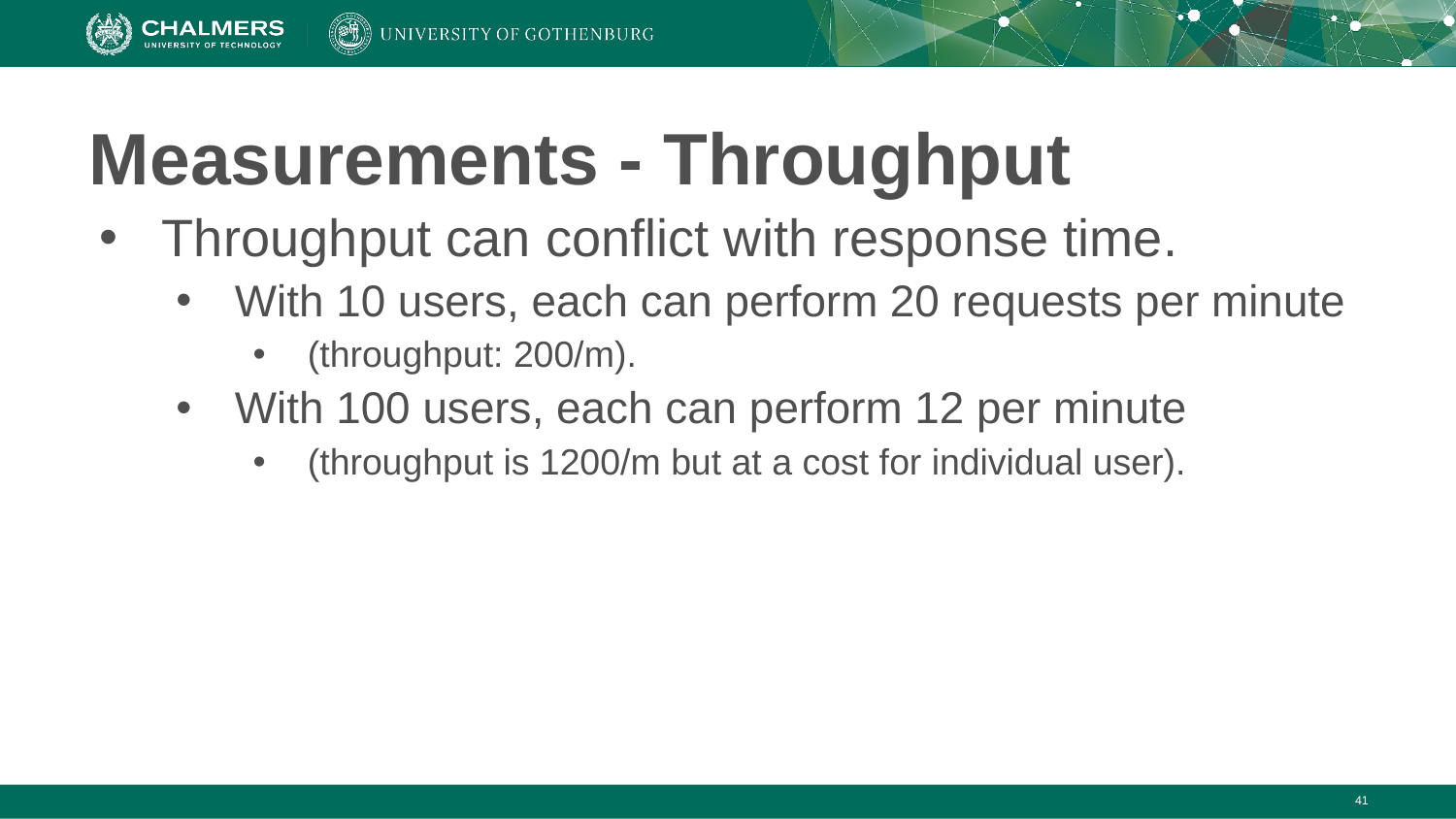

# Measurements - Throughput
Throughput can conflict with response time.
With 10 users, each can perform 20 requests per minute
(throughput: 200/m).
With 100 users, each can perform 12 per minute
(throughput is 1200/m but at a cost for individual user).
41